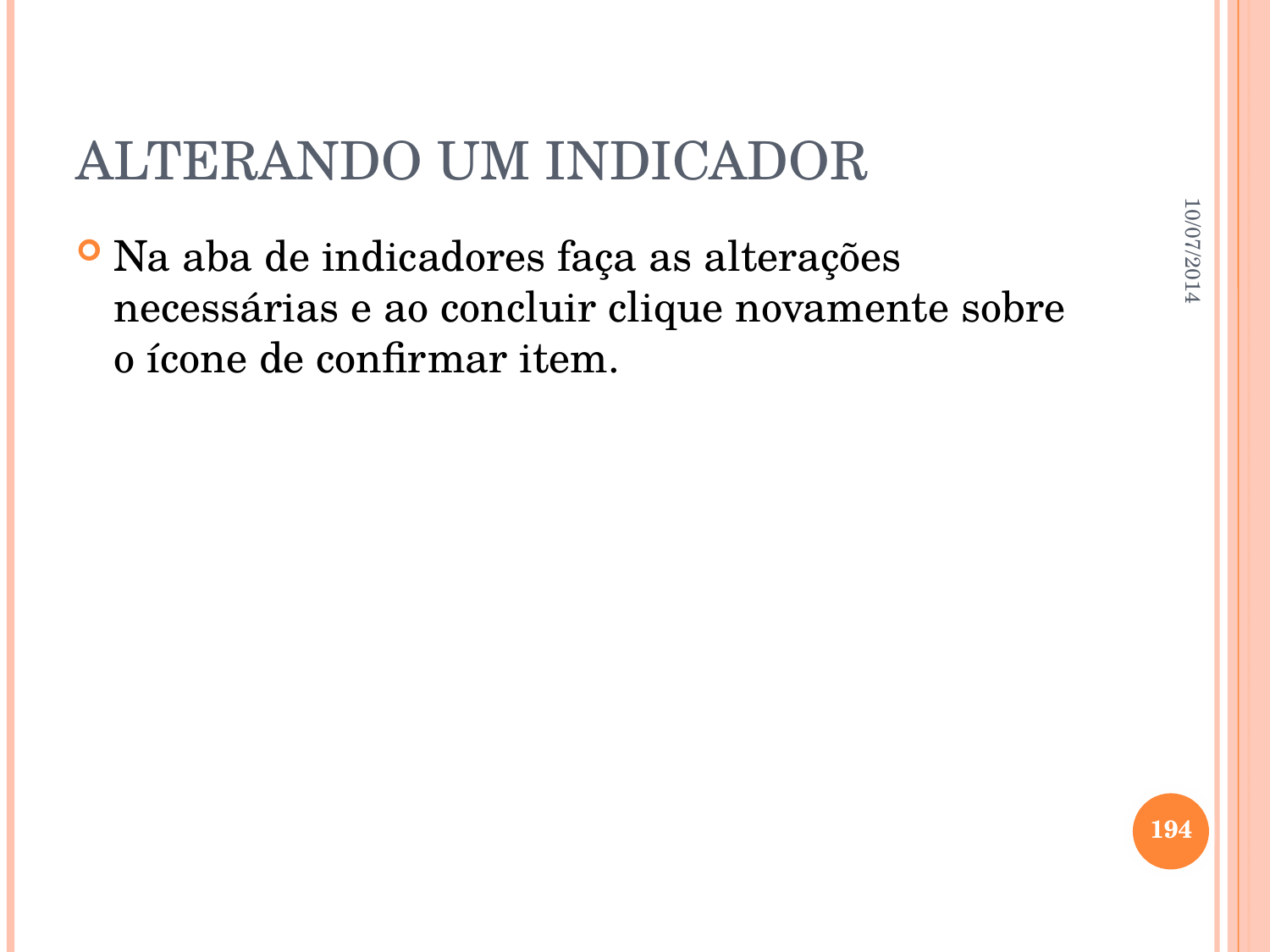

# Alterando um indicador
10/07/2014
Na aba de indicadores faça as alterações necessárias e ao concluir clique novamente sobre o ícone de confirmar item.
194